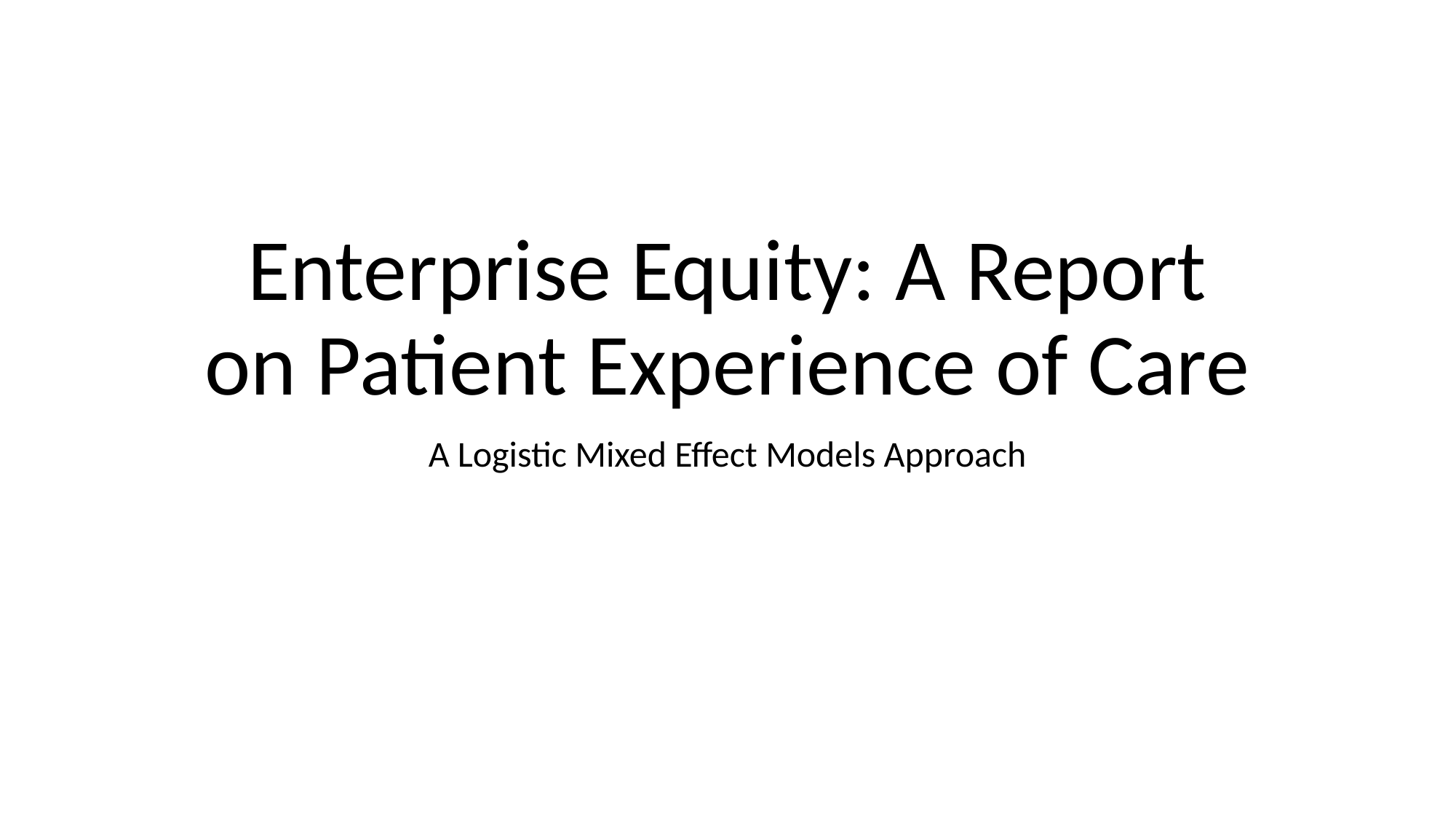

# Enterprise Equity: A Report on Patient Experience of Care
A Logistic Mixed Effect Models Approach